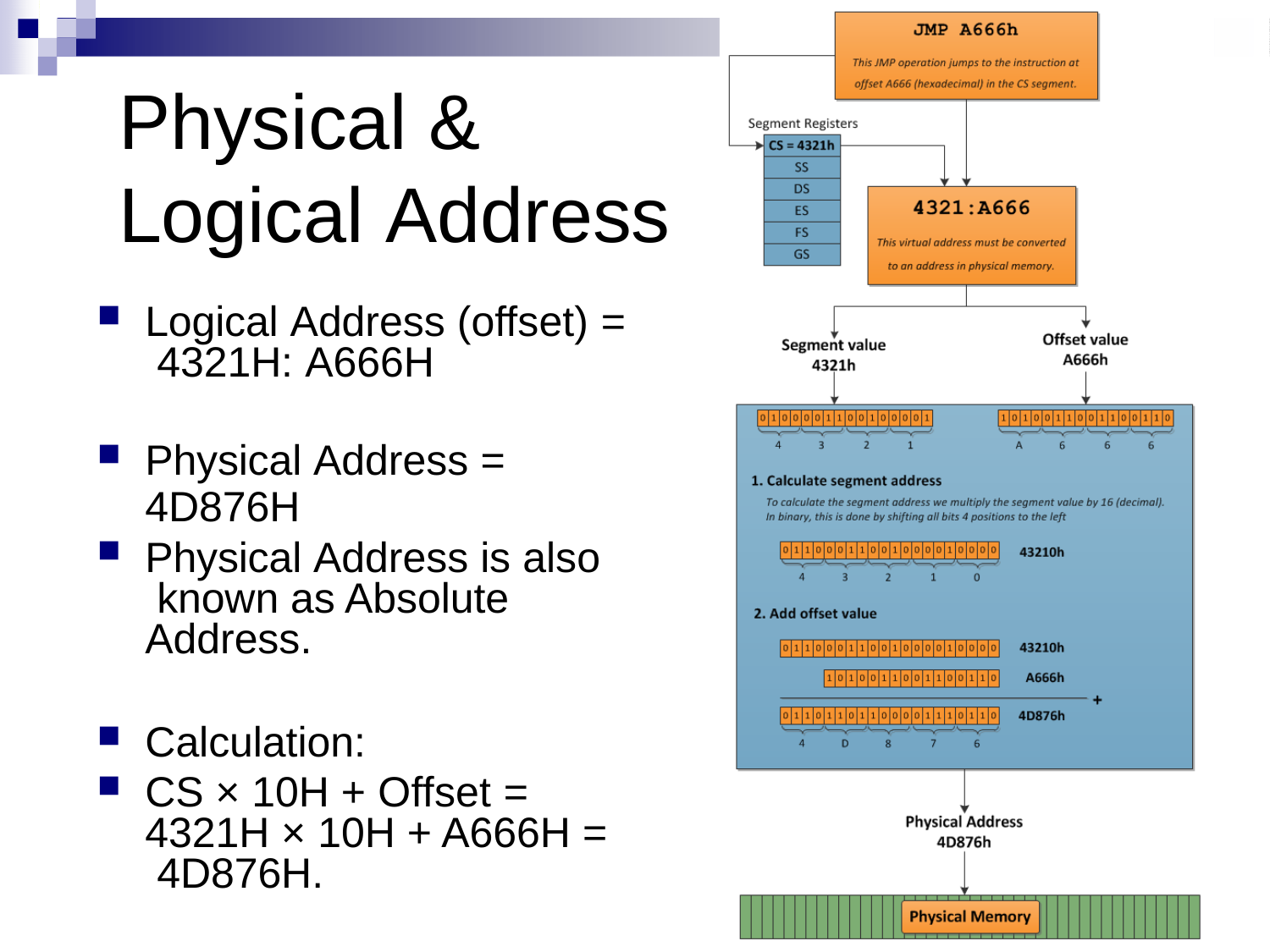

# Physical &  Logical Address
Logical Address (offset) =  4321H: A666H

Physical Address =
4D876H
Physical Address is also  known as Absolute  Address.

Calculation:
CS × 10H + Offset =  4321H × 10H + A666H =  4D876H.